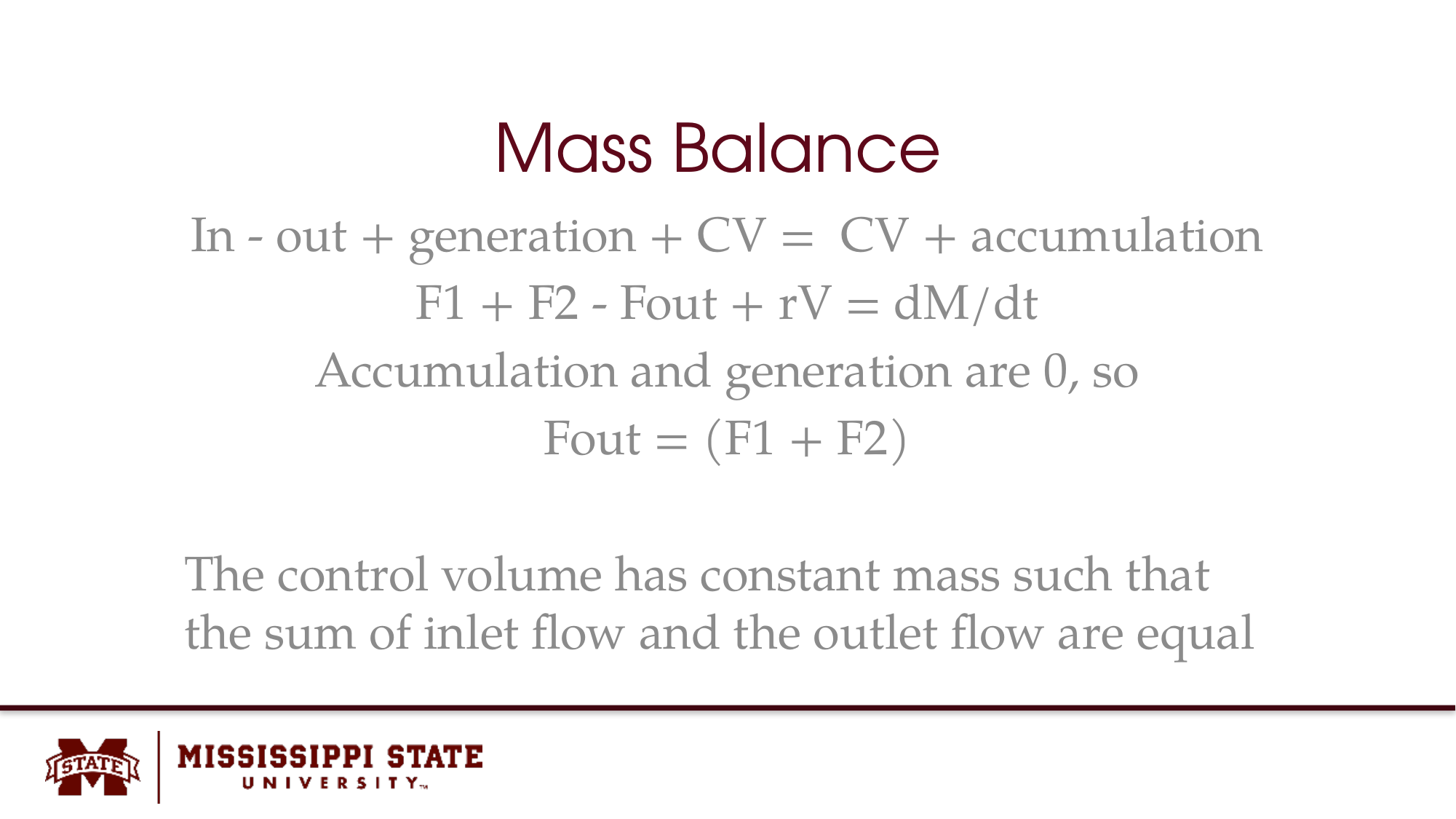

# Mass Balance
In - out + generation + CV =  CV + accumulation
F1 + F2 - Fout + rV = dM/dt
Accumulation and generation are 0, so
Fout = (F1 + F2)

The control volume has constant mass such that the sum of inlet flow and the outlet flow are equal